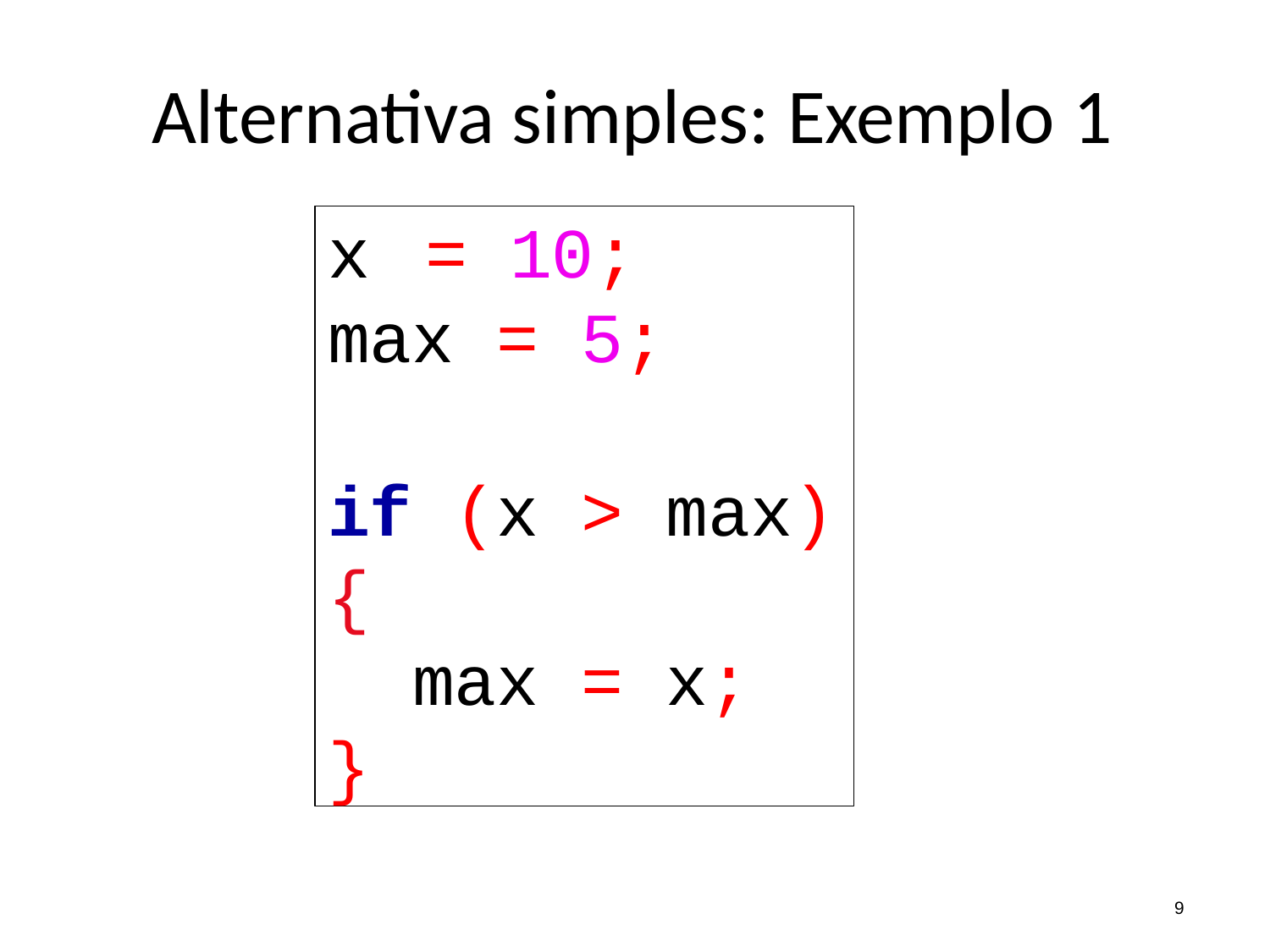

# Alternativa simples: Exemplo 1
x	= 10;
max = 5;

if (x > max)
{
max = x;
}
9